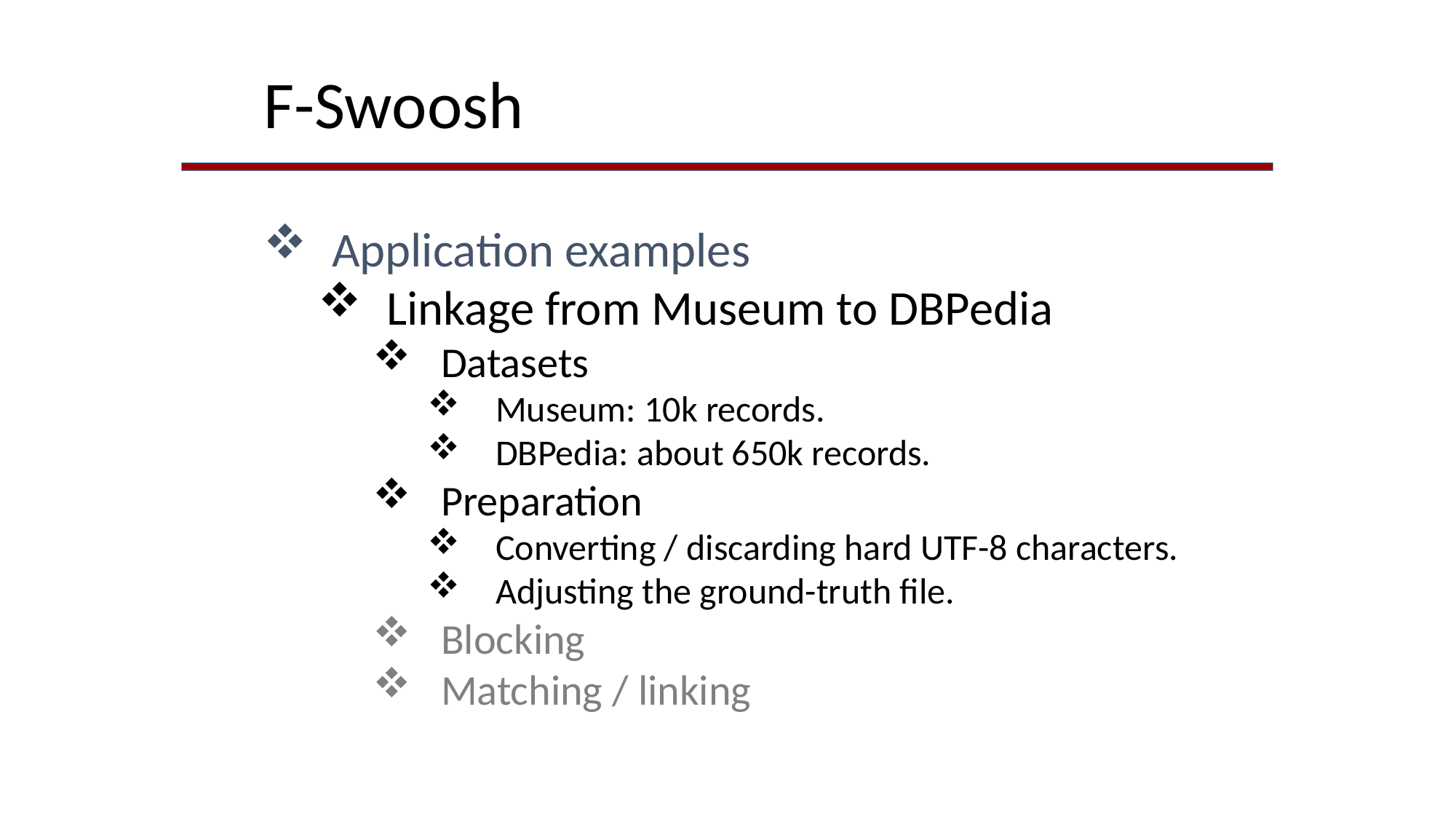

F-Swoosh

Application examples
Linkage from Museum to DBPedia
Datasets
Museum: 10k records.
DBPedia: about 650k records.
Preparation
Converting / discarding hard UTF-8 characters.
Adjusting the ground-truth file.
Blocking
Matching / linking